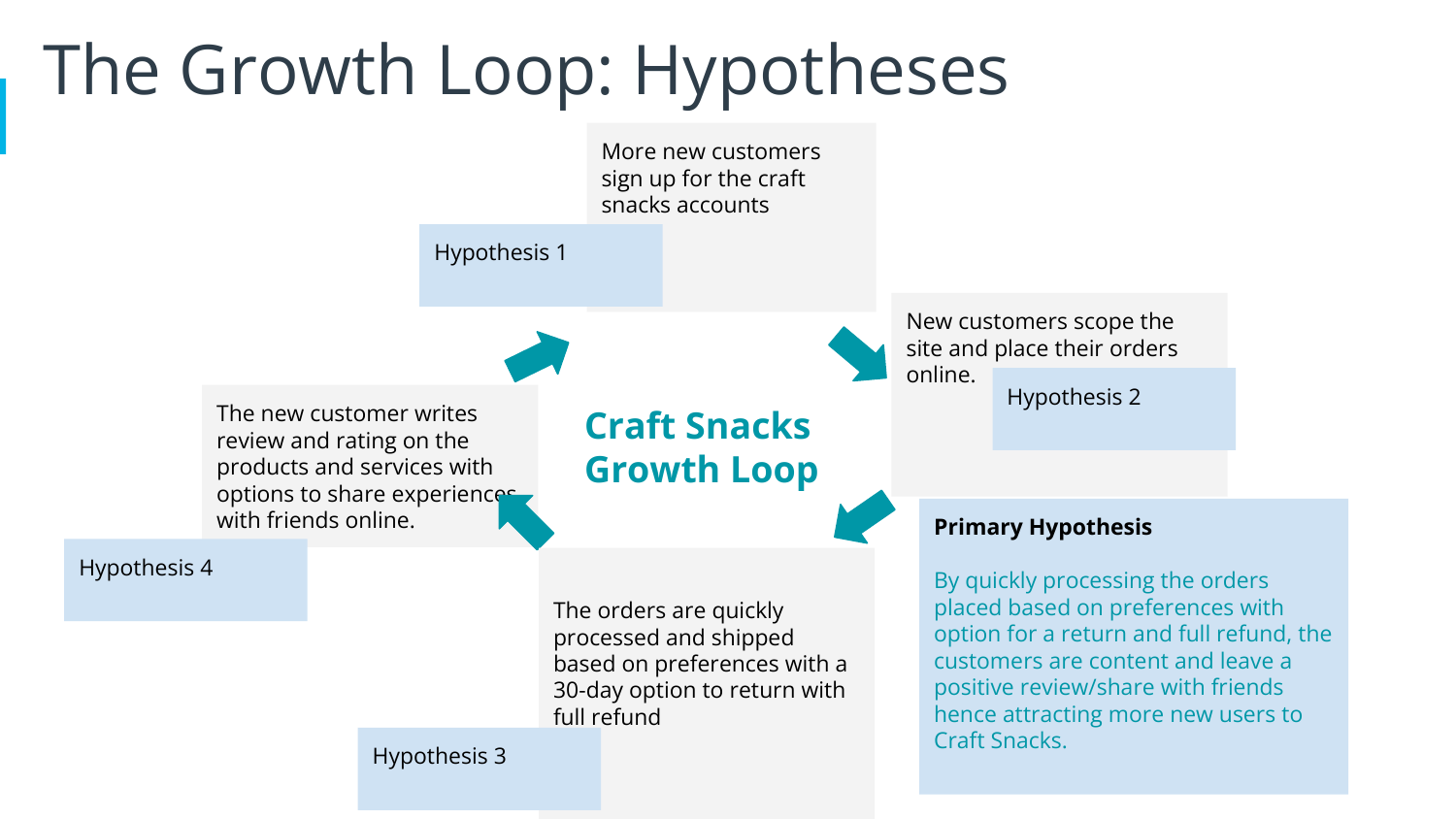

The Growth Loop: Hypotheses
More new customers sign up for the craft snacks accounts

Hypothesis 1

New customers scope the site and place their orders online.

Hypothesis 2

The new customer writes review and rating on the products and services with options to share experiences with friends online.
Craft Snacks Growth Loop

Primary Hypothesis

By quickly processing the orders placed based on preferences with option for a return and full refund, the customers are content and leave a positive review/share with friends hence attracting more new users to Craft Snacks.

Hypothesis 4

The orders are quickly processed and shipped based on preferences with a 30-day option to return with full refund

Hypothesis 3